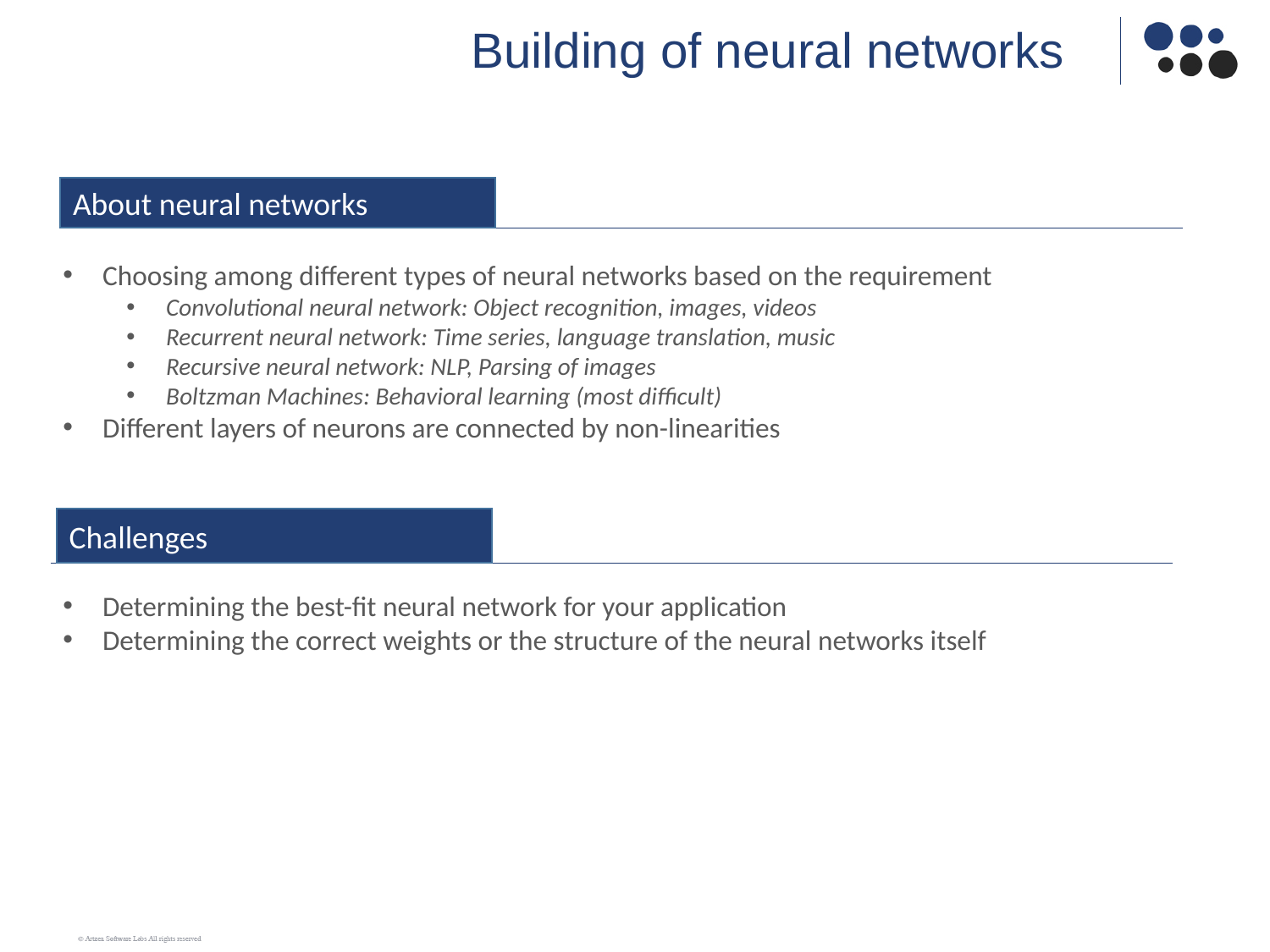

Building of neural networks
About neural networks
Choosing among different types of neural networks based on the requirement
Convolutional neural network: Object recognition, images, videos
Recurrent neural network: Time series, language translation, music
Recursive neural network: NLP, Parsing of images
Boltzman Machines: Behavioral learning (most difficult)
Different layers of neurons are connected by non-linearities
Challenges
Determining the best-fit neural network for your application
Determining the correct weights or the structure of the neural networks itself